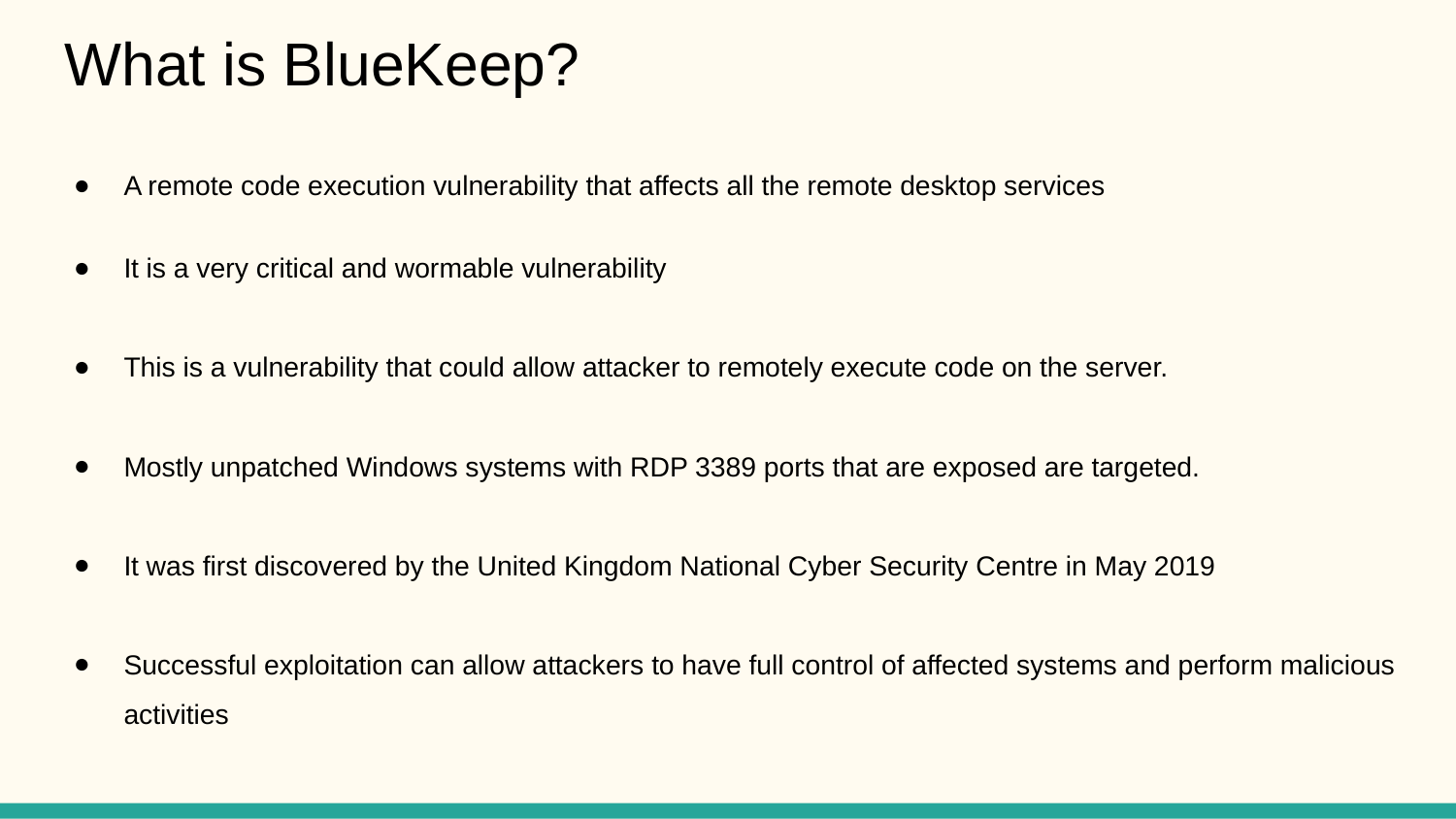

# What is BlueKeep?
A remote code execution vulnerability that affects all the remote desktop services
It is a very critical and wormable vulnerability
This is a vulnerability that could allow attacker to remotely execute code on the server.
Mostly unpatched Windows systems with RDP 3389 ports that are exposed are targeted.
It was first discovered by the United Kingdom National Cyber Security Centre in May 2019
Successful exploitation can allow attackers to have full control of affected systems and perform malicious activities